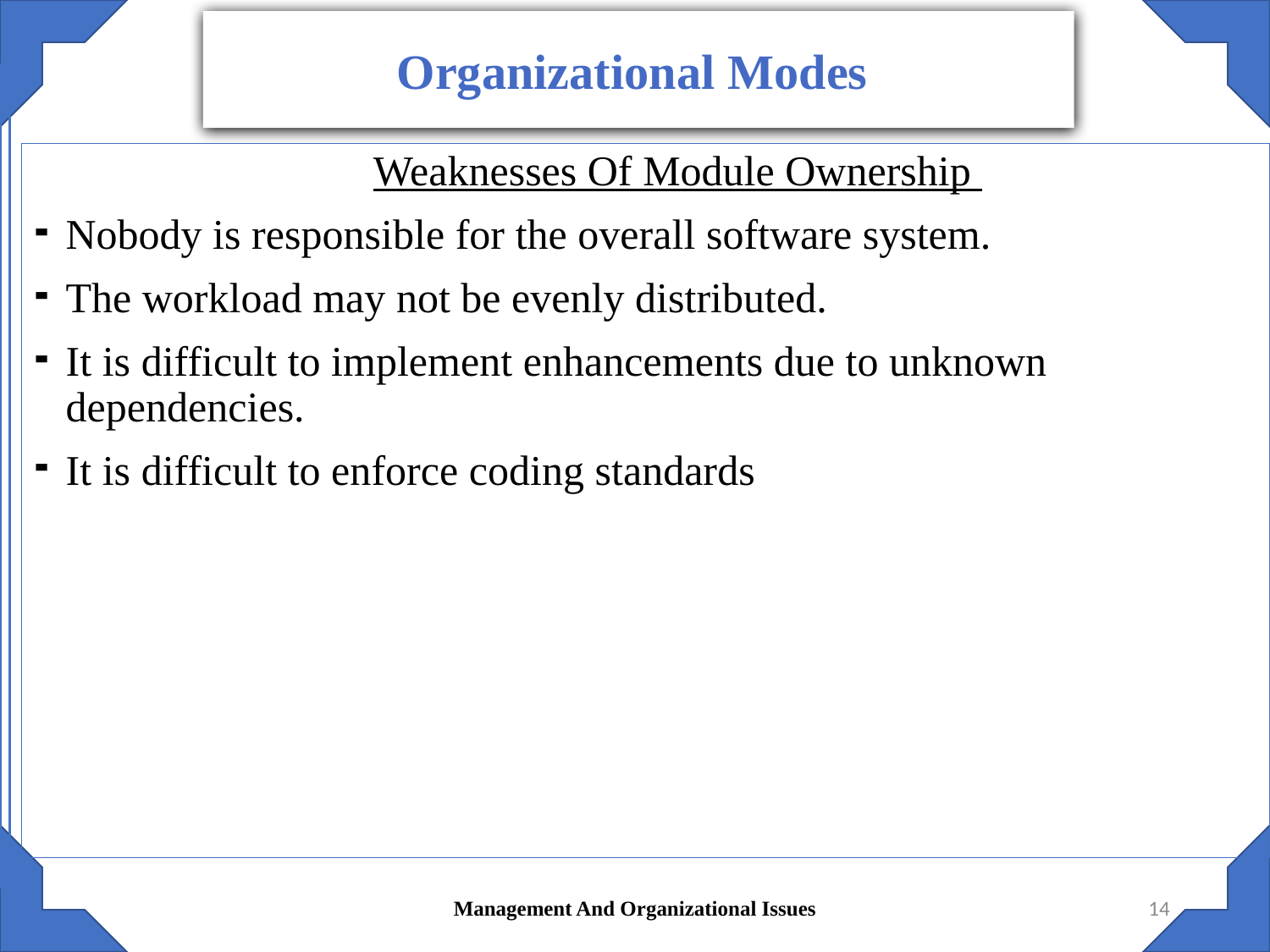

Organizational Modes
Weaknesses Of Module Ownership
Nobody is responsible for the overall software system.
The workload may not be evenly distributed.
It is difficult to implement enhancements due to unknown dependencies.
It is difficult to enforce coding standards
Management And Organizational Issues
14